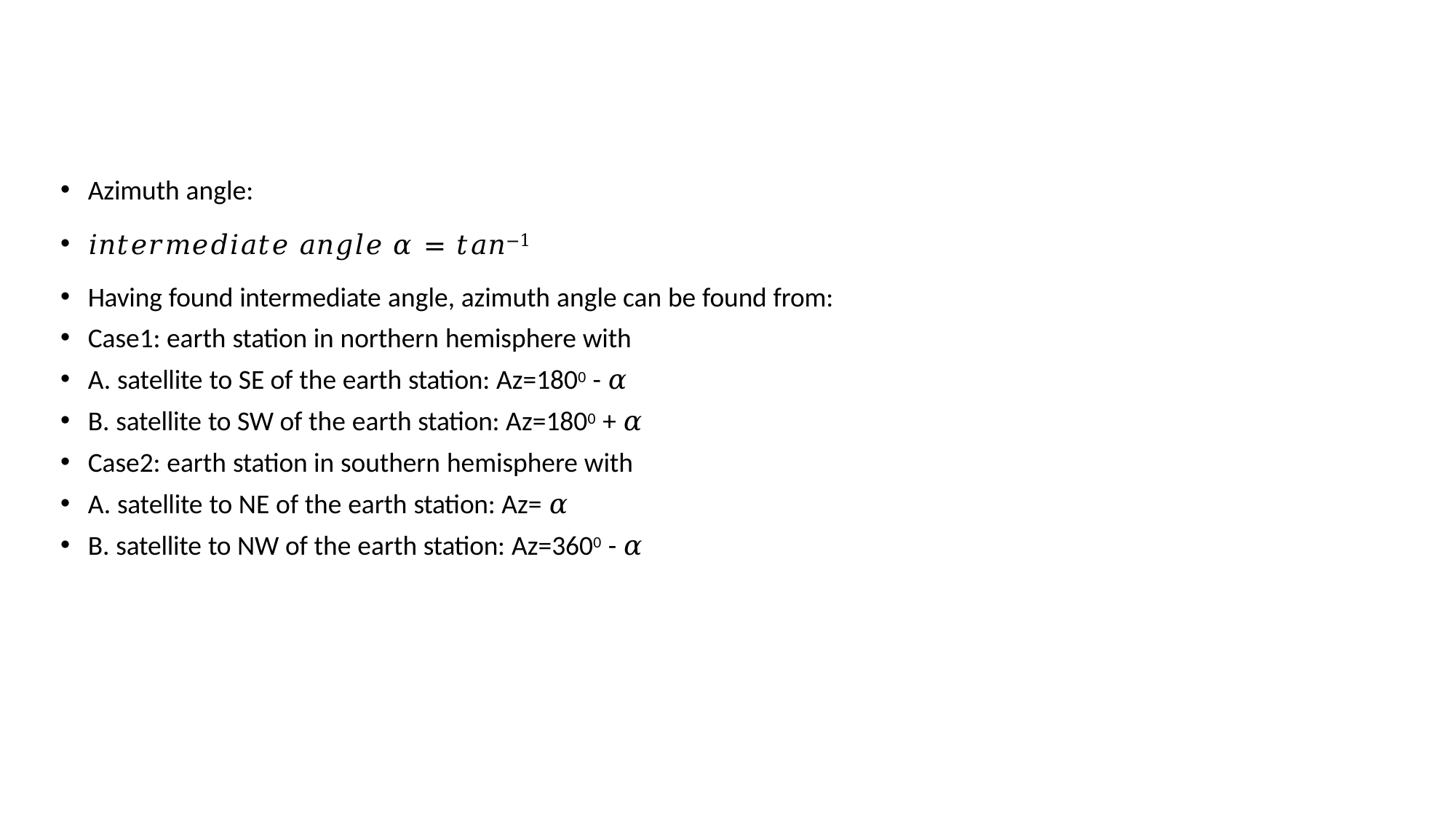

Azimuth angle:
𝑖𝑛𝑡𝑒𝑟𝑚𝑒𝑑𝑖𝑎𝑡𝑒 𝑎𝑛𝑔𝑙𝑒 𝛼 = 𝑡𝑎𝑛−1
Having found intermediate angle, azimuth angle can be found from:
Case1: earth station in northern hemisphere with
A. satellite to SE of the earth station: Az=1800 - 𝛼
B. satellite to SW of the earth station: Az=1800 + 𝛼
Case2: earth station in southern hemisphere with
A. satellite to NE of the earth station: Az= 𝛼
B. satellite to NW of the earth station: Az=3600 - 𝛼